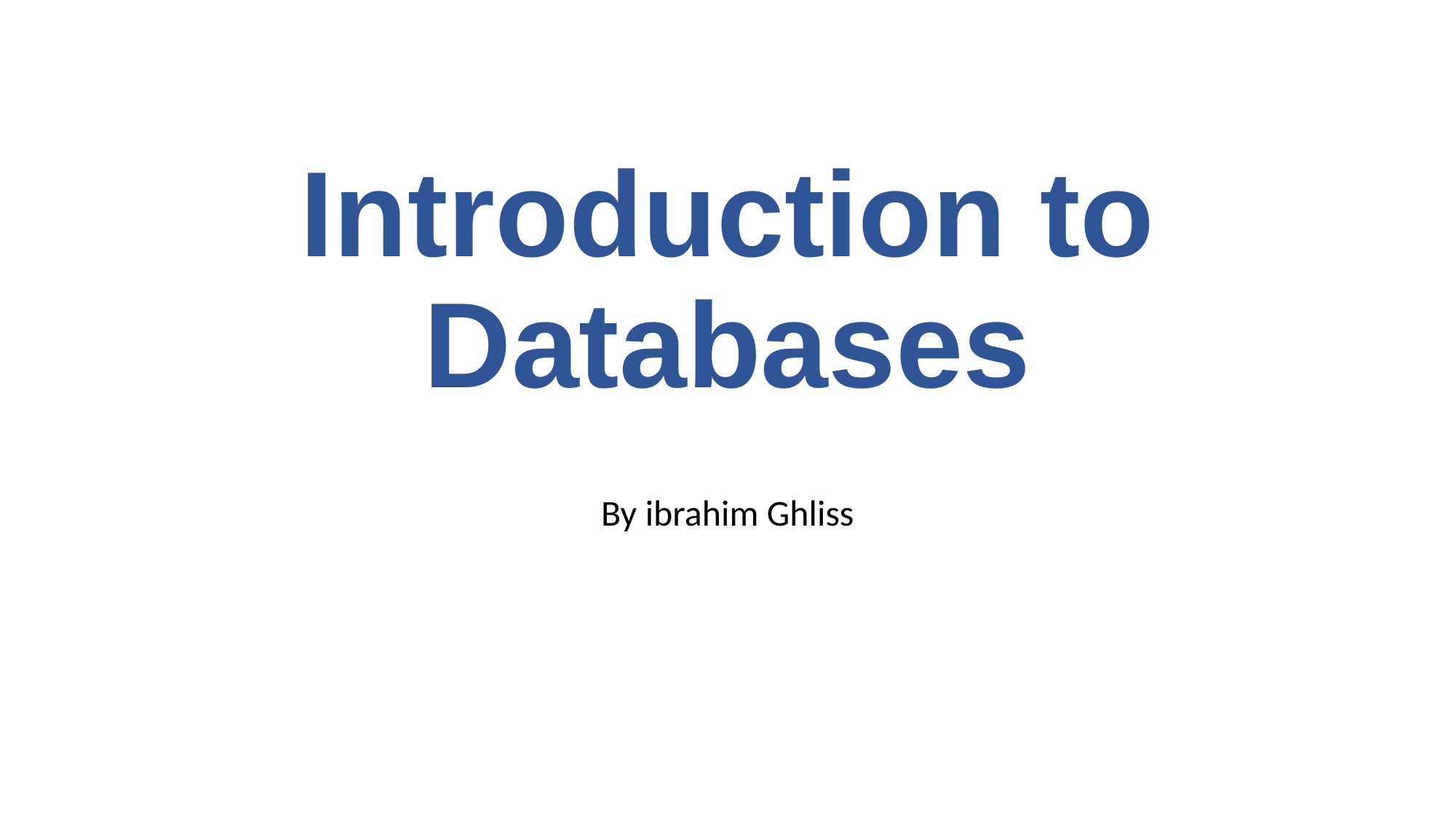

# Introduction to Databases

By ibrahim Ghliss